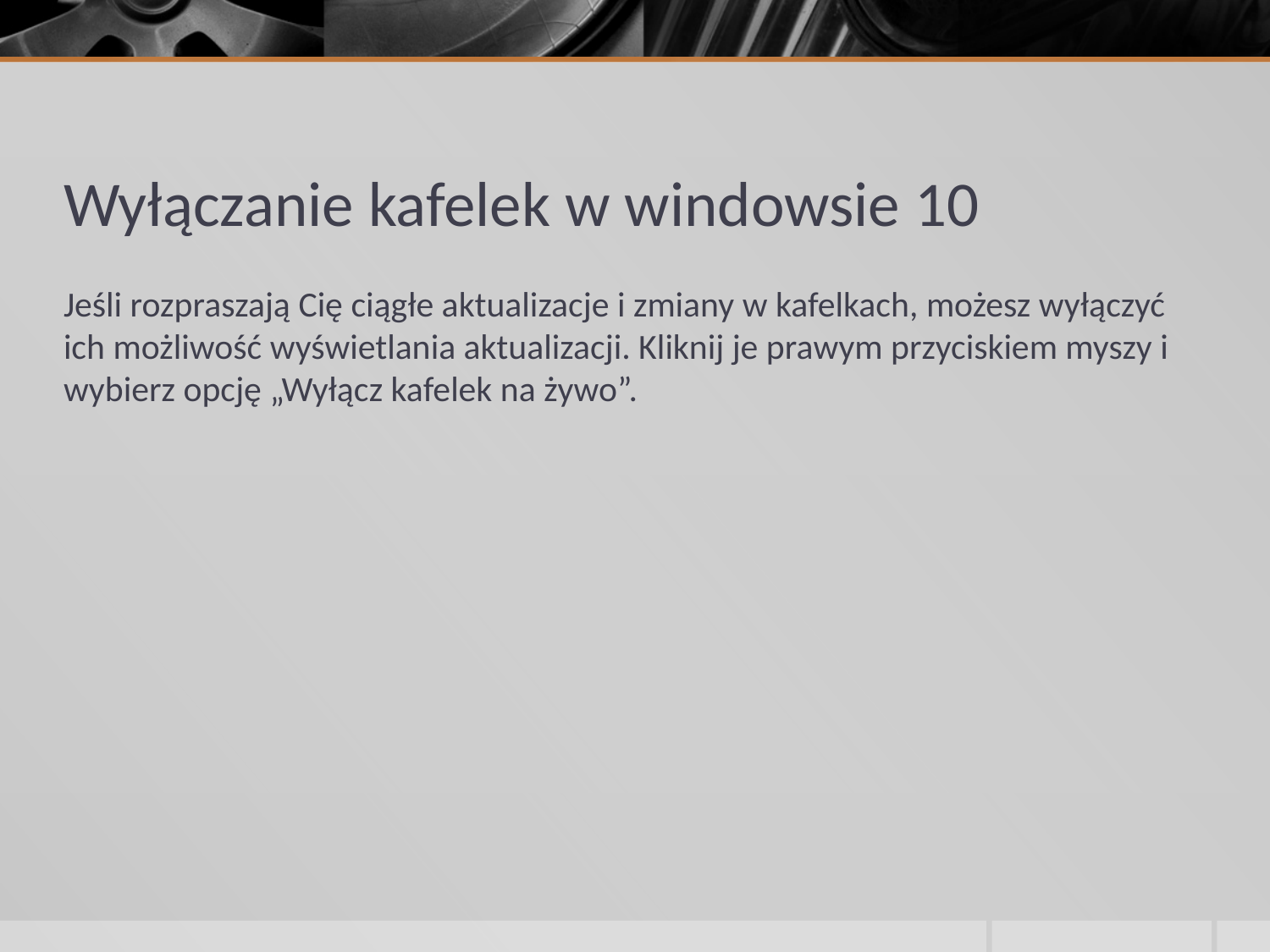

# Wyłączanie kafelek w windowsie 10
Jeśli rozpraszają Cię ciągłe aktualizacje i zmiany w kafelkach, możesz wyłączyć ich możliwość wyświetlania aktualizacji. Kliknij je prawym przyciskiem myszy i wybierz opcję „Wyłącz kafelek na żywo”.